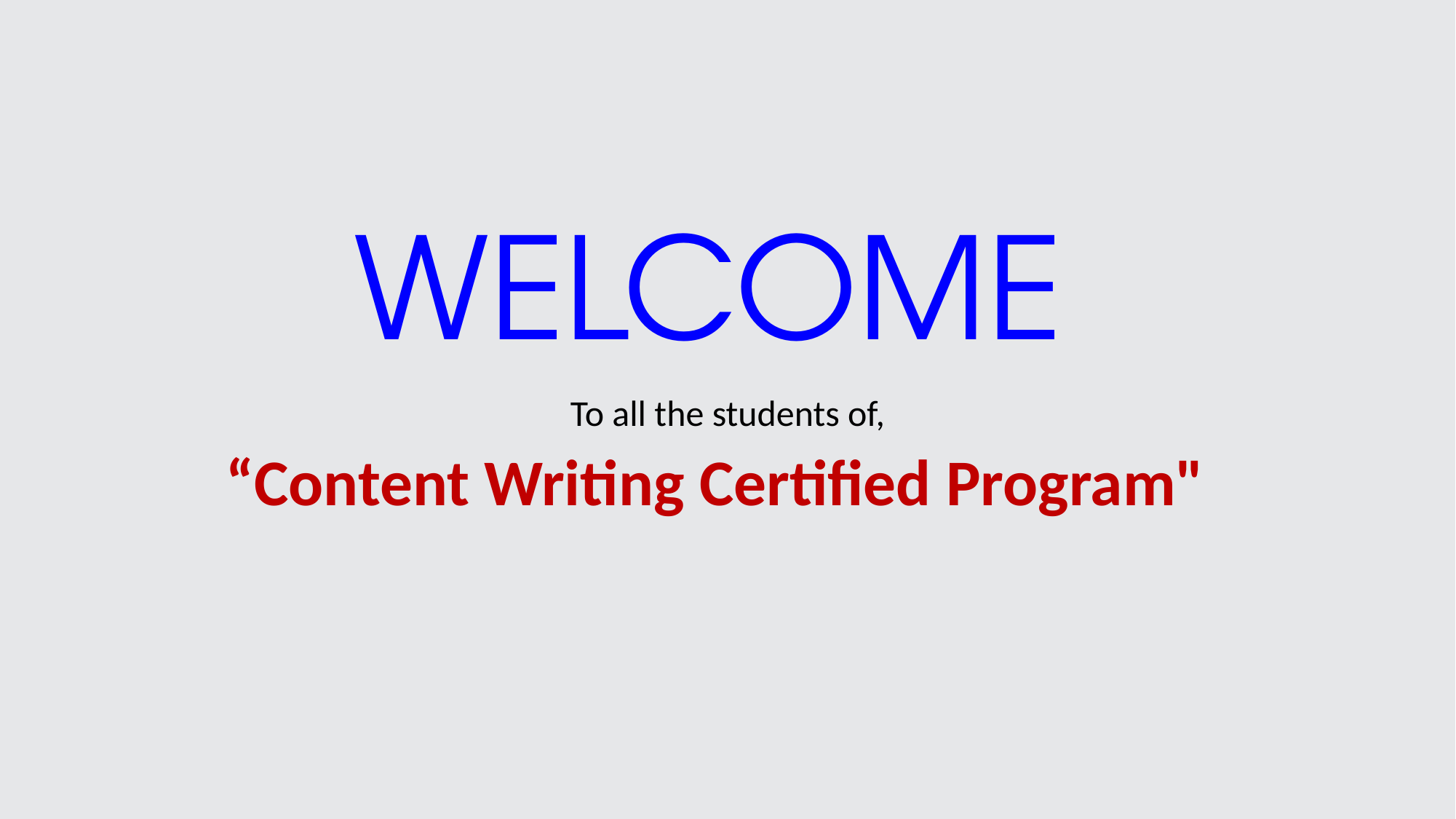

# WELCOME
To all the students of,
“Content Writing Certified Program"